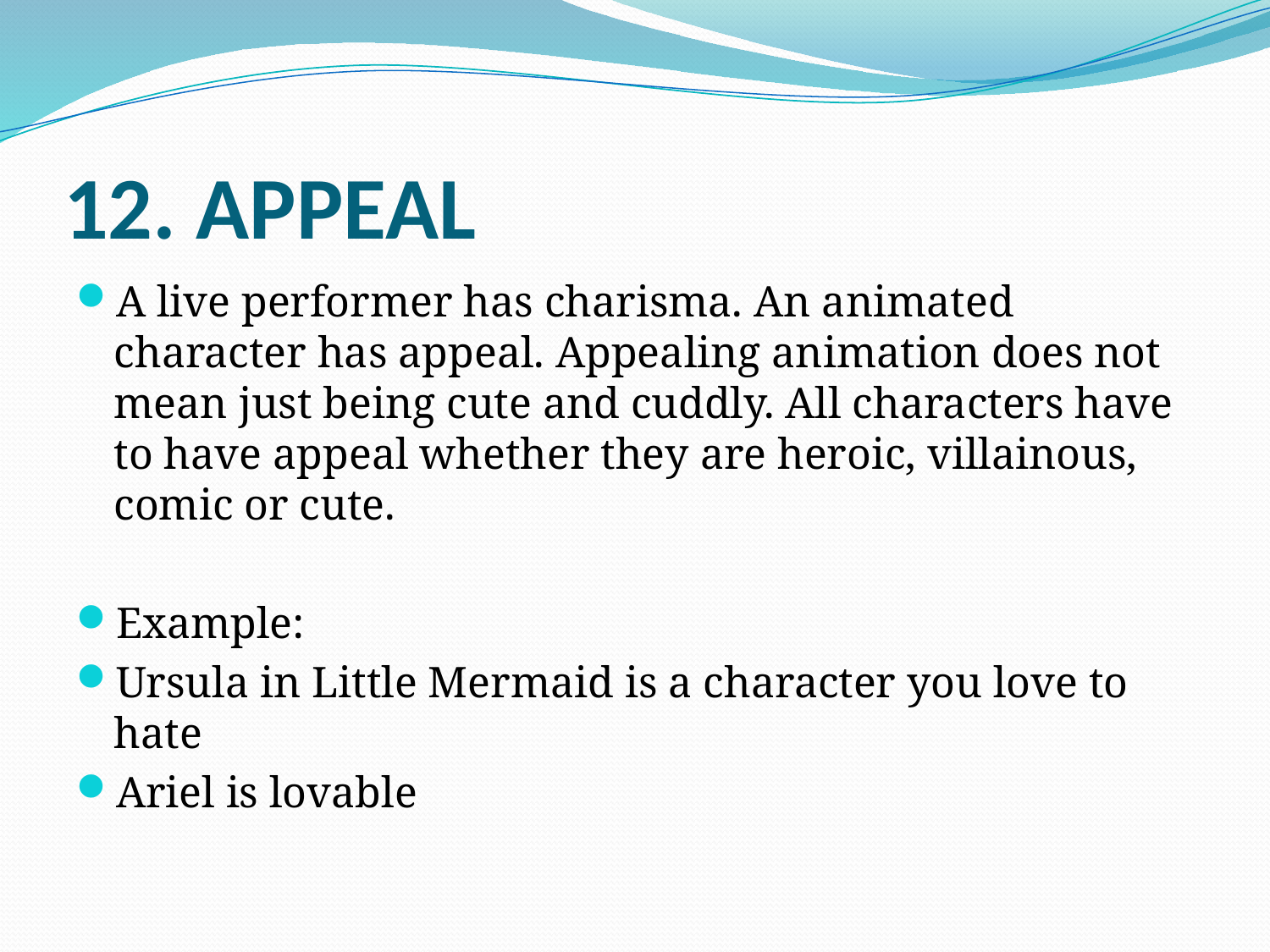

# 12. APPEAL
A live performer has charisma. An animated character has appeal. Appealing animation does not mean just being cute and cuddly. All characters have to have appeal whether they are heroic, villainous, comic or cute.

Example:
Ursula in Little Mermaid is a character you love to hate
Ariel is lovable